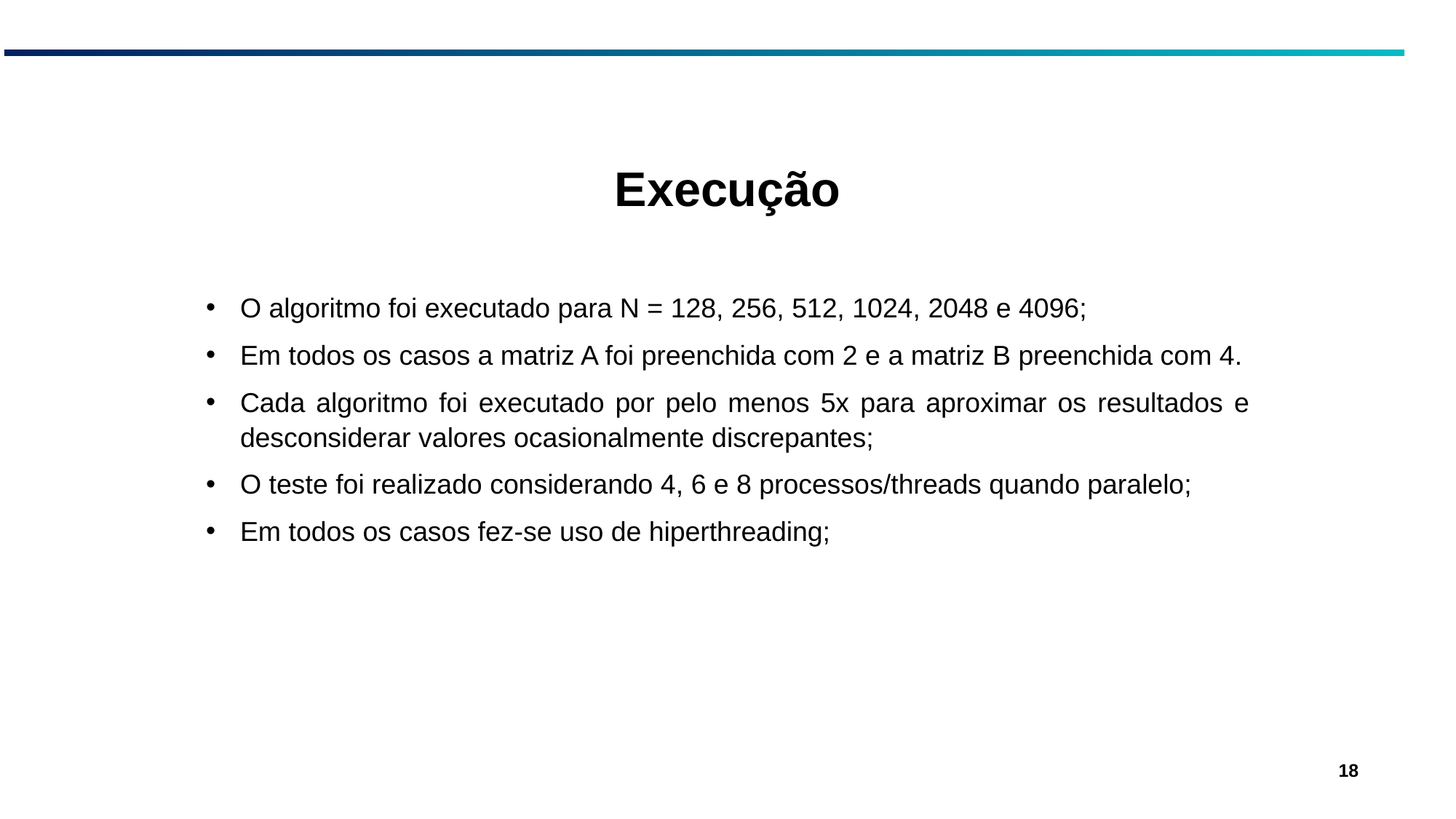

# Execução
O algoritmo foi executado para N = 128, 256, 512, 1024, 2048 e 4096;
Em todos os casos a matriz A foi preenchida com 2 e a matriz B preenchida com 4.
Cada algoritmo foi executado por pelo menos 5x para aproximar os resultados e desconsiderar valores ocasionalmente discrepantes;
O teste foi realizado considerando 4, 6 e 8 processos/threads quando paralelo;
Em todos os casos fez-se uso de hiperthreading;